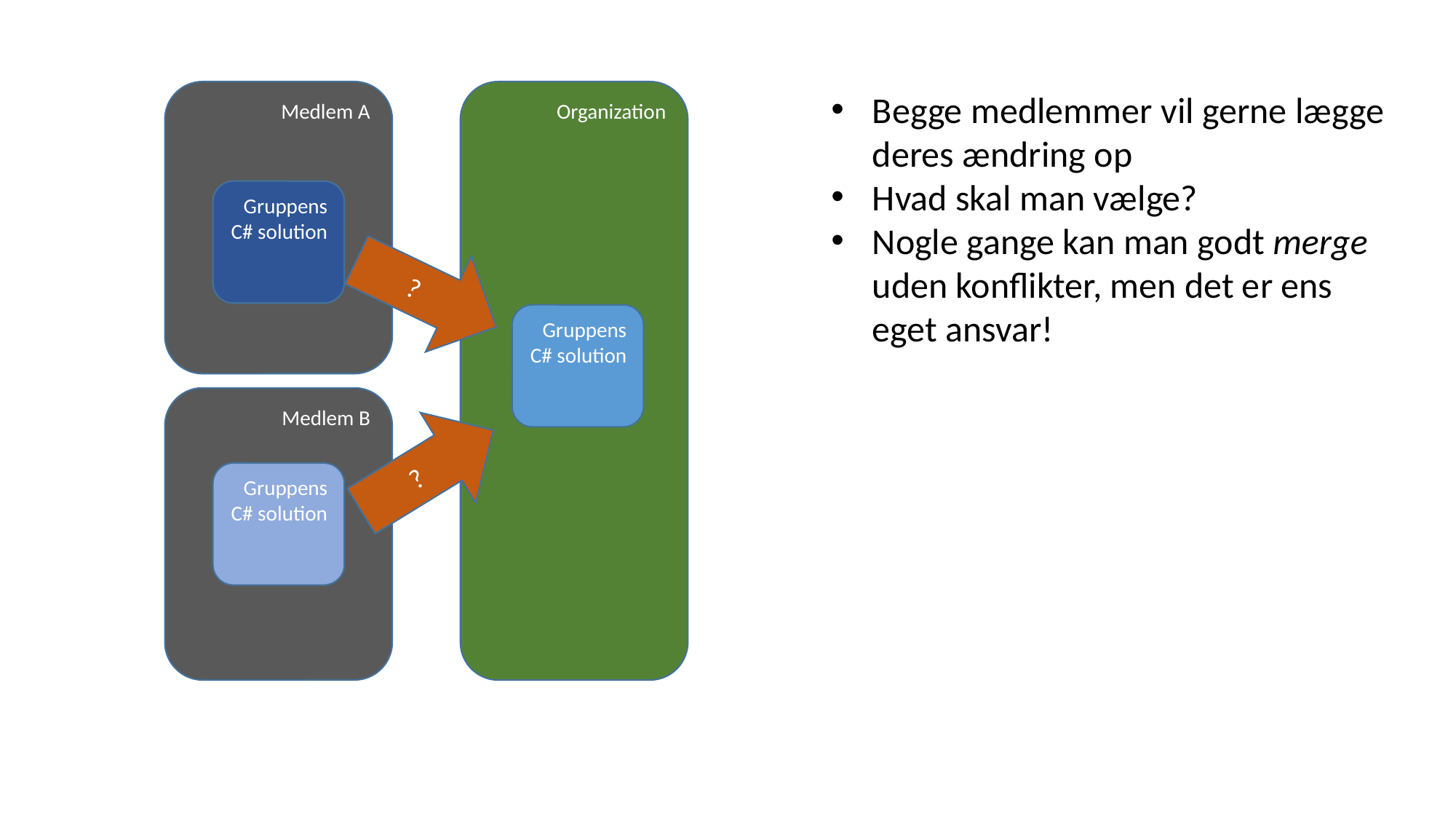

Medlem A
Begge medlemmer vil gerne lægge deres ændring op
Hvad skal man vælge?
Nogle gange kan man godt merge uden konflikter, men det er ens eget ansvar!
Organization
Gruppens C# solution
?
Gruppens C# solution
Medlem B
?
Gruppens C# solution